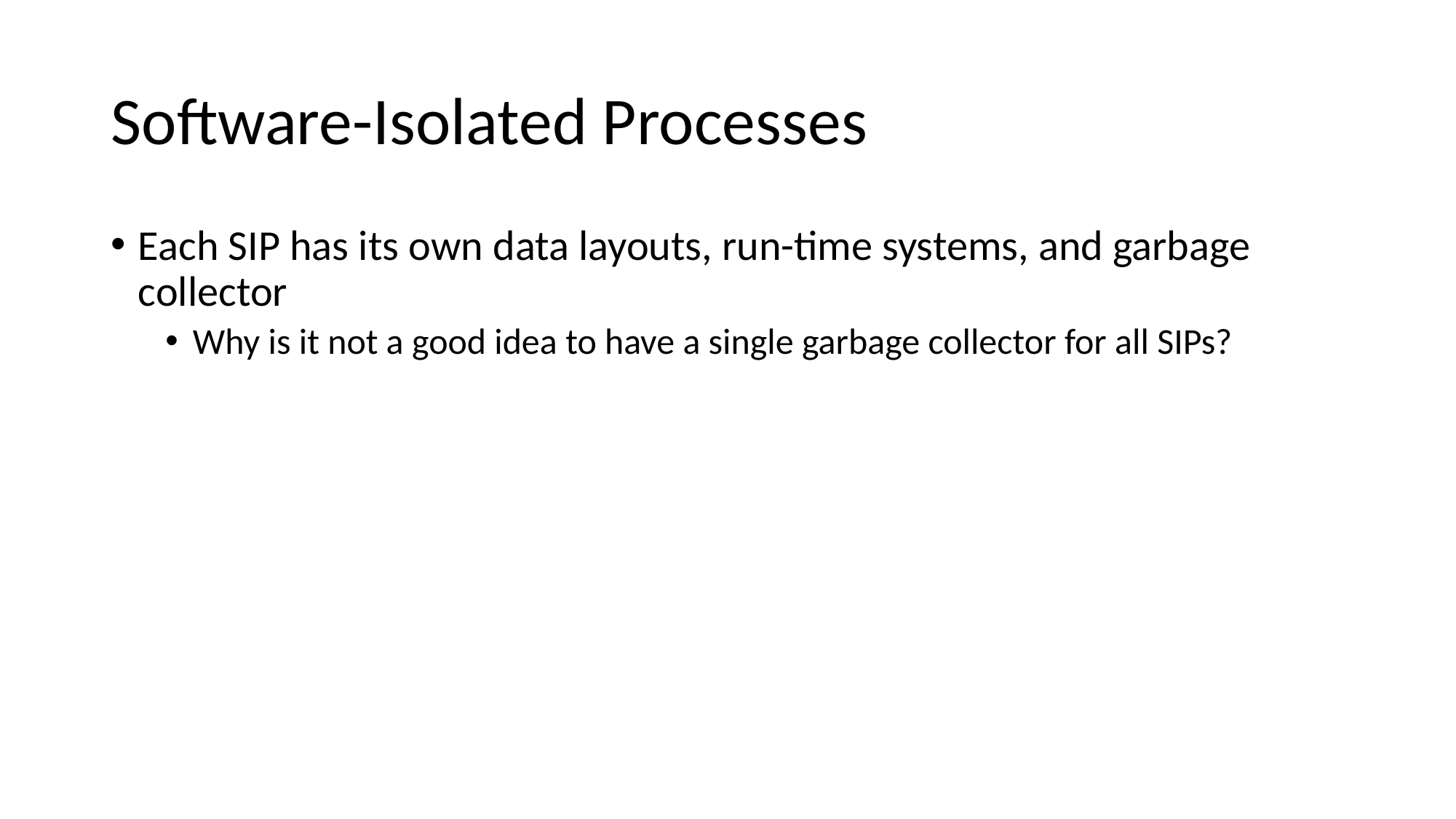

# Software-Isolated Processes
Each SIP has its own data layouts, run-time systems, and garbage collector
Why is it not a good idea to have a single garbage collector for all SIPs?